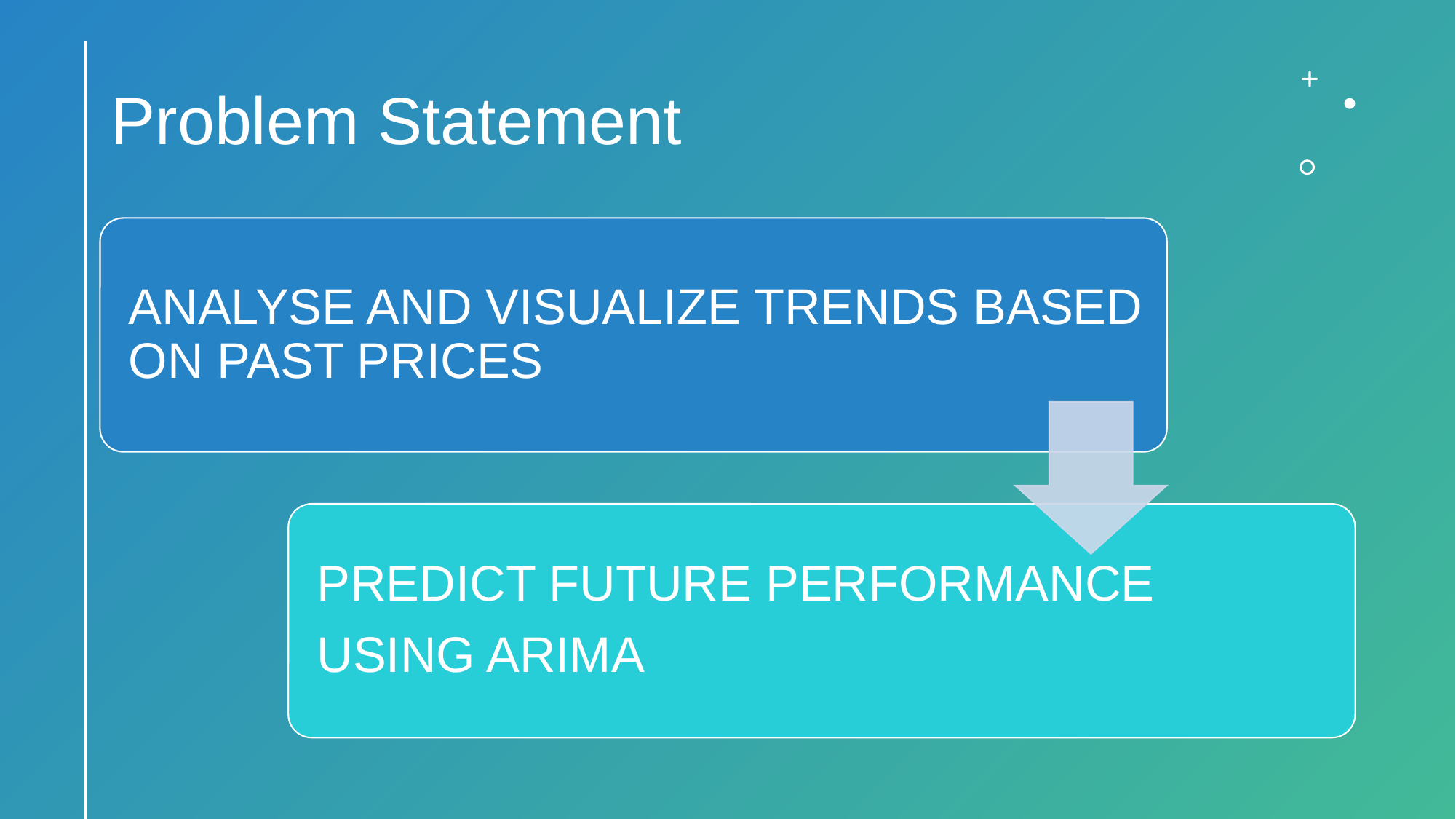

Problem Statement

Analyse and Visualize trends based on past prices
Predict Future Performance
Using ARIMA